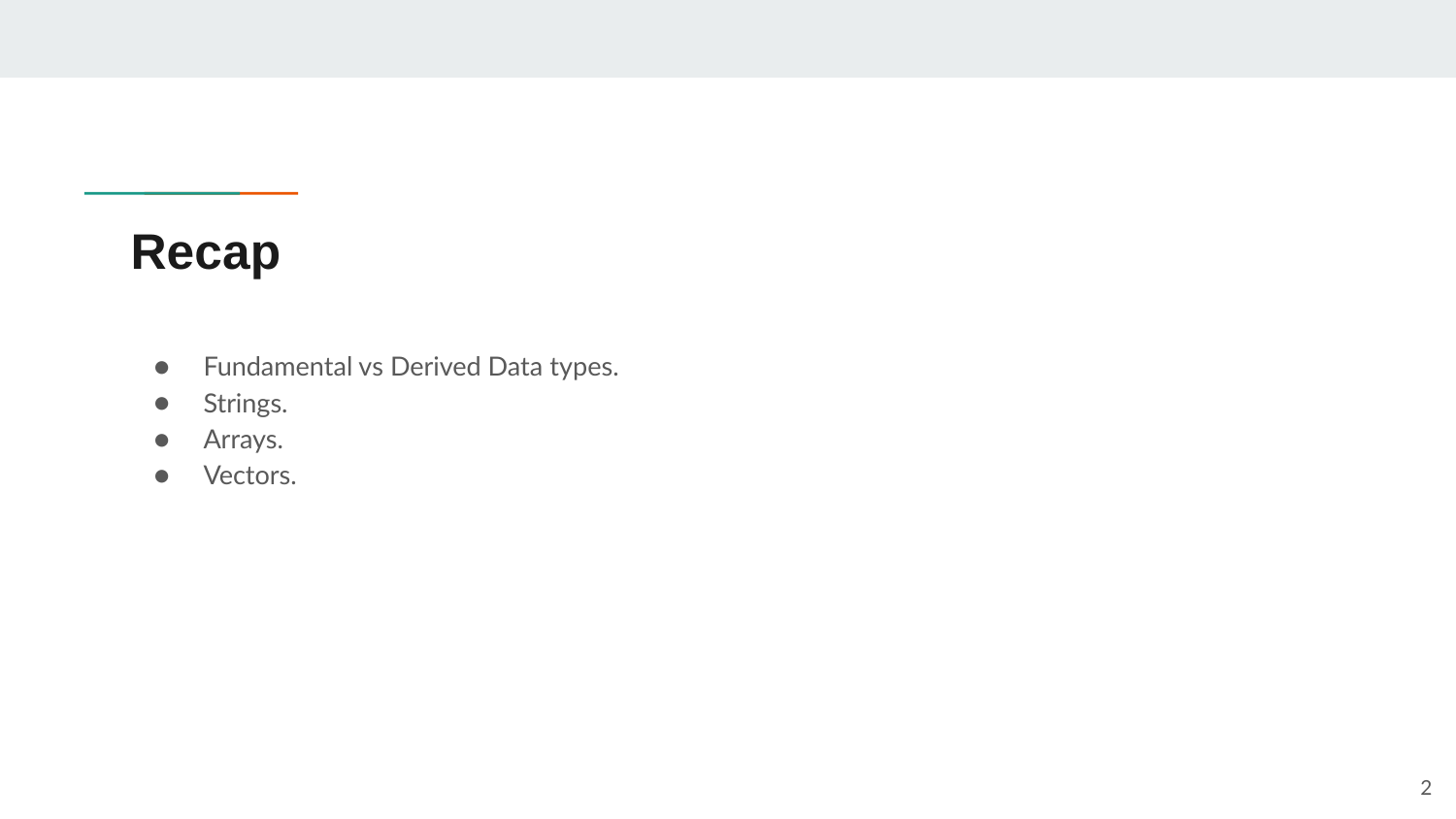

# Recap

Fundamental vs Derived Data types.
Strings.
Arrays.
Vectors.
2